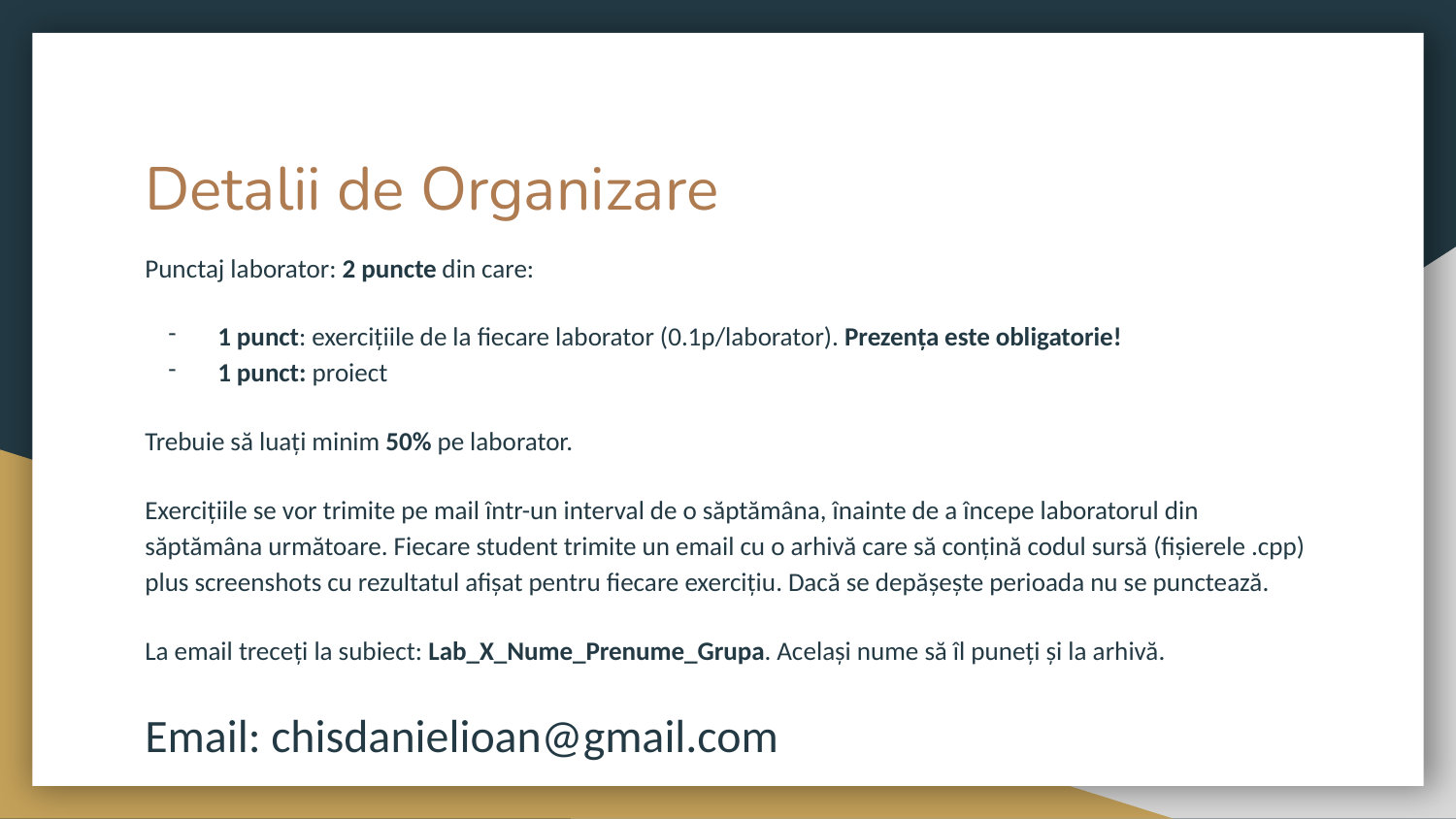

# Detalii de Organizare
Punctaj laborator: 2 puncte din care:
1 punct: exercițiile de la fiecare laborator (0.1p/laborator). Prezența este obligatorie!
1 punct: proiect
Trebuie să luați minim 50% pe laborator.
Exercițiile se vor trimite pe mail într-un interval de o săptămâna, înainte de a începe laboratorul din săptămâna următoare. Fiecare student trimite un email cu o arhivă care să conțină codul sursă (fișierele .cpp) plus screenshots cu rezultatul afișat pentru fiecare exercițiu. Dacă se depășește perioada nu se punctează.
La email treceți la subiect: Lab_X_Nume_Prenume_Grupa. Același nume să îl puneți și la arhivă.
Email: chisdanielioan@gmail.com